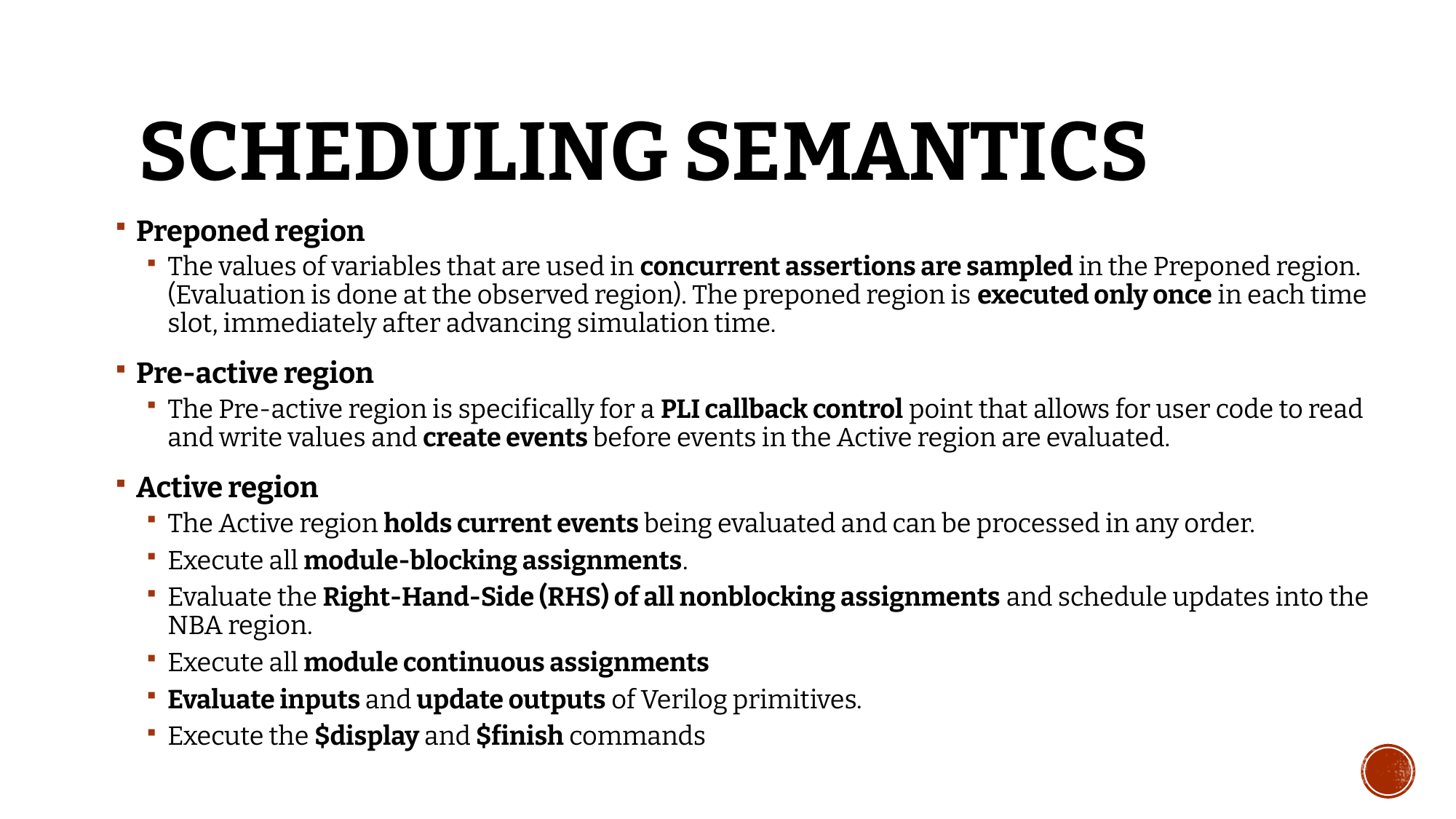

# Scheduling Semantics
Preponed region
The values of variables that are used in concurrent assertions are sampled in the Preponed region. (Evaluation is done at the observed region). The preponed region is executed only once in each time slot, immediately after advancing simulation time.
Pre-active region
The Pre-active region is specifically for a PLI callback control point that allows for user code to read and write values and create events before events in the Active region are evaluated.
Active region
The Active region holds current events being evaluated and can be processed in any order.
Execute all module-blocking assignments.
Evaluate the Right-Hand-Side (RHS) of all nonblocking assignments and schedule updates into the NBA region.
Execute all module continuous assignments
Evaluate inputs and update outputs of Verilog primitives.
Execute the $display and $finish commands